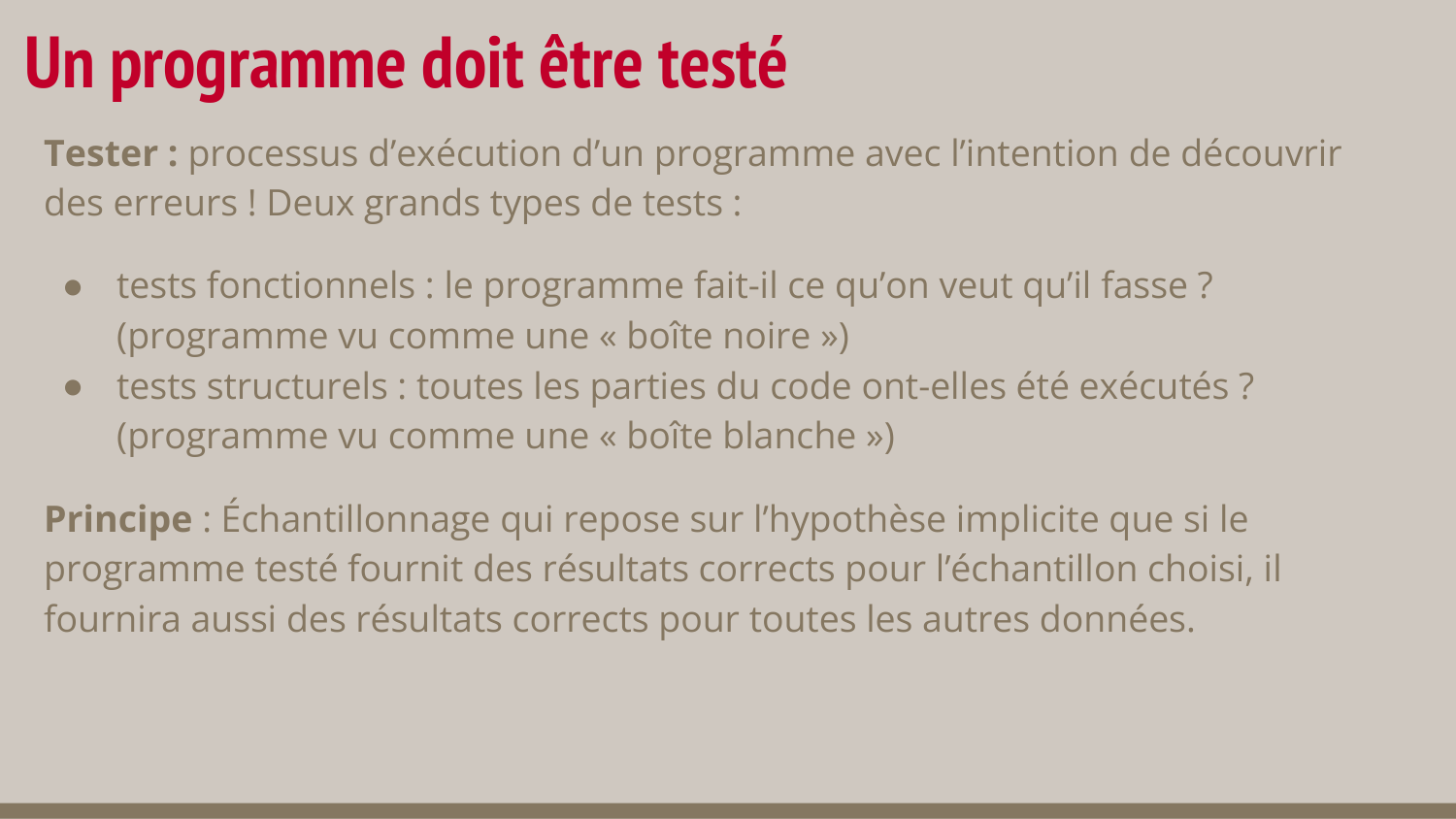

# Un programme doit être testé
Tester : processus d’exécution d’un programme avec l’intention de découvrir des erreurs ! Deux grands types de tests :
tests fonctionnels : le programme fait-il ce qu’on veut qu’il fasse ? (programme vu comme une « boîte noire »)
tests structurels : toutes les parties du code ont-elles été exécutés ? (programme vu comme une « boîte blanche »)
Principe : Échantillonnage qui repose sur l’hypothèse implicite que si le programme testé fournit des résultats corrects pour l’échantillon choisi, il fournira aussi des résultats corrects pour toutes les autres données.